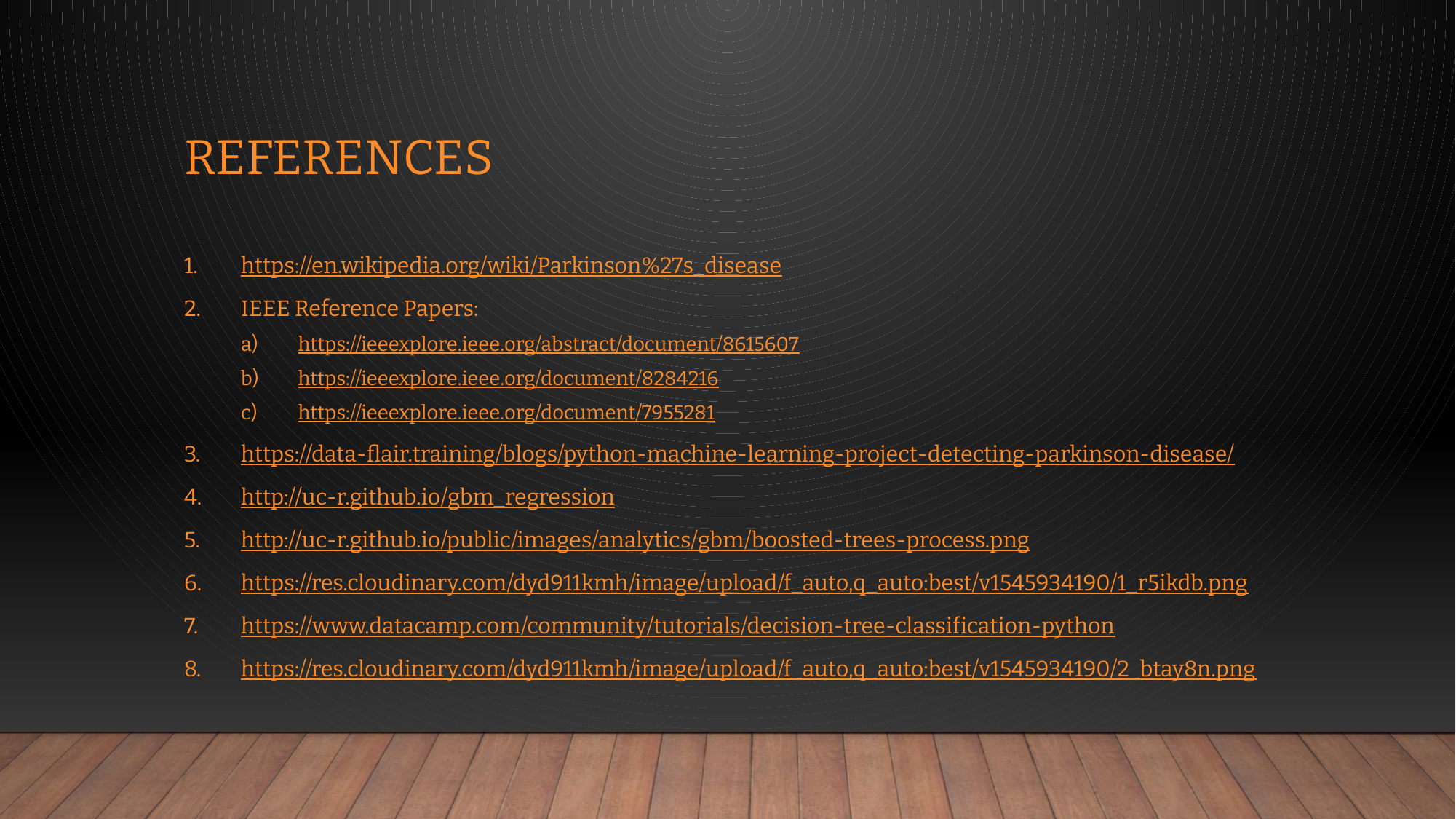

# references
https://en.wikipedia.org/wiki/Parkinson%27s_disease
IEEE Reference Papers:
https://ieeexplore.ieee.org/abstract/document/8615607
https://ieeexplore.ieee.org/document/8284216
https://ieeexplore.ieee.org/document/7955281
https://data-flair.training/blogs/python-machine-learning-project-detecting-parkinson-disease/
http://uc-r.github.io/gbm_regression
http://uc-r.github.io/public/images/analytics/gbm/boosted-trees-process.png
https://res.cloudinary.com/dyd911kmh/image/upload/f_auto,q_auto:best/v1545934190/1_r5ikdb.png
https://www.datacamp.com/community/tutorials/decision-tree-classification-python
https://res.cloudinary.com/dyd911kmh/image/upload/f_auto,q_auto:best/v1545934190/2_btay8n.png